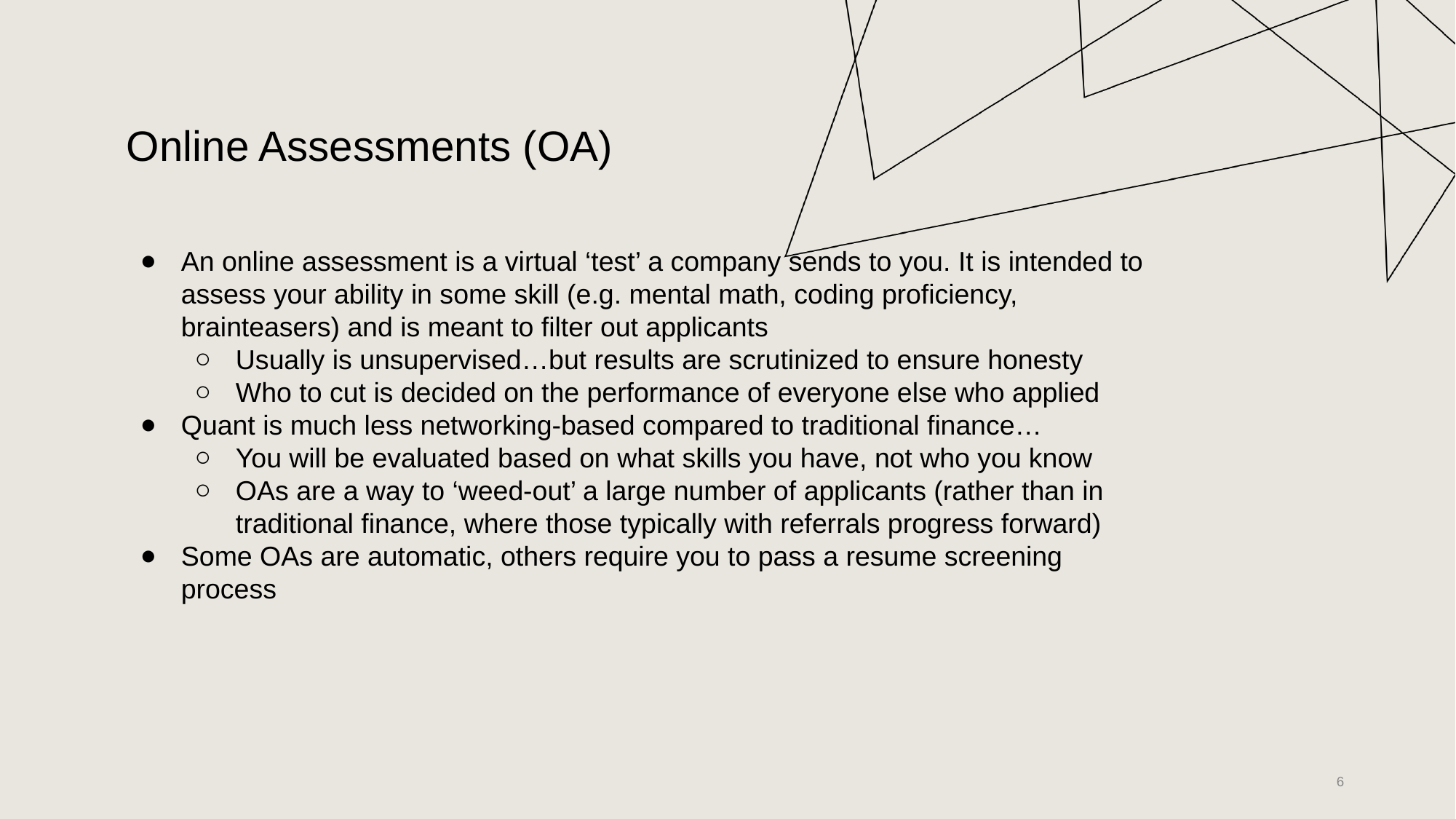

Online Assessments (OA)
An online assessment is a virtual ‘test’ a company sends to you. It is intended to assess your ability in some skill (e.g. mental math, coding proficiency, brainteasers) and is meant to filter out applicants
Usually is unsupervised…but results are scrutinized to ensure honesty
Who to cut is decided on the performance of everyone else who applied
Quant is much less networking-based compared to traditional finance…
You will be evaluated based on what skills you have, not who you know
OAs are a way to ‘weed-out’ a large number of applicants (rather than in traditional finance, where those typically with referrals progress forward)
Some OAs are automatic, others require you to pass a resume screening process
6